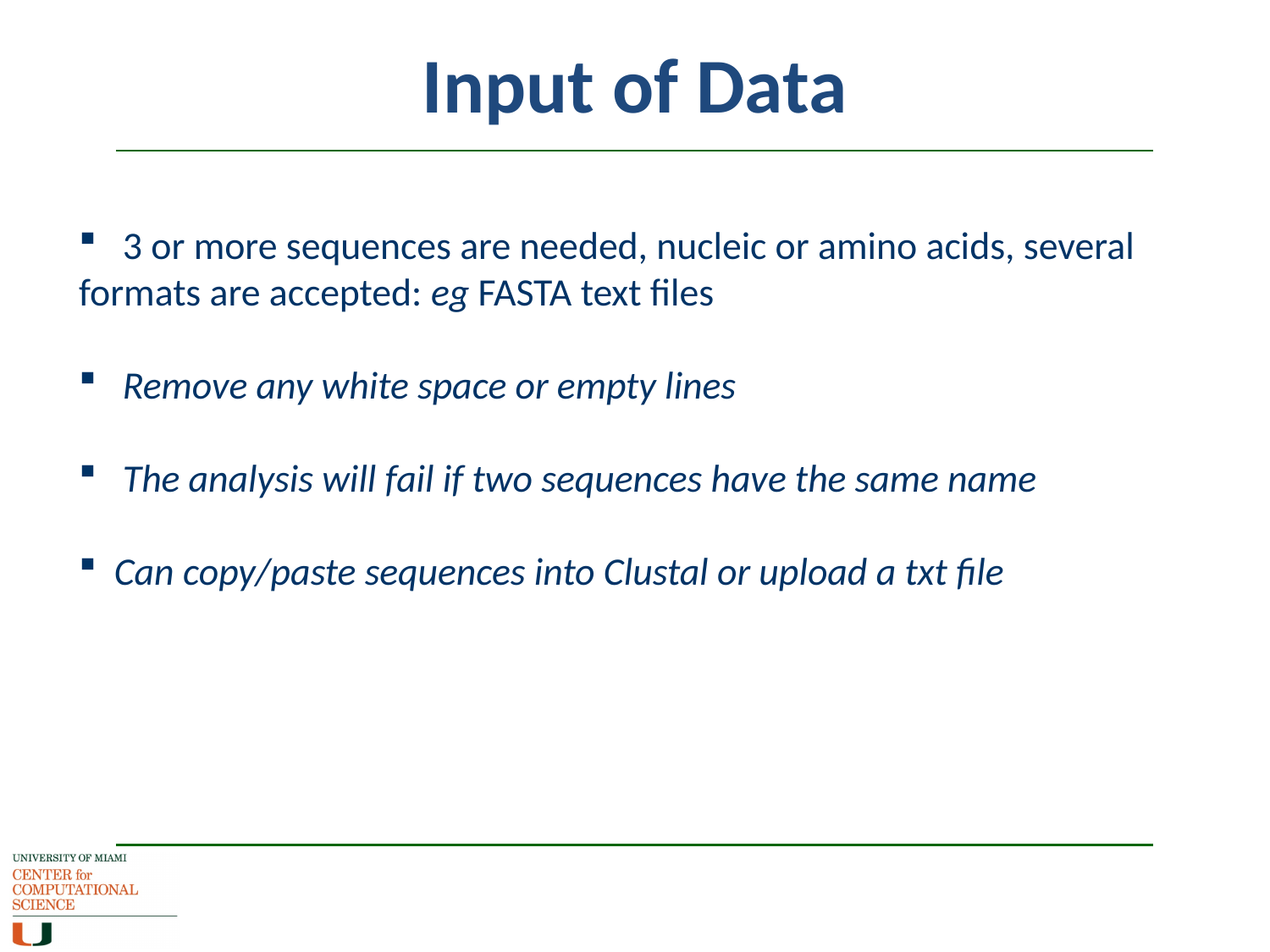

# Input of Data
   3 or more sequences are needed, nucleic or amino acids, several formats are accepted: eg FASTA text files

   Remove any white space or empty lines

   The analysis will fail if two sequences have the same name

  Can copy/paste sequences into Clustal or upload a txt file